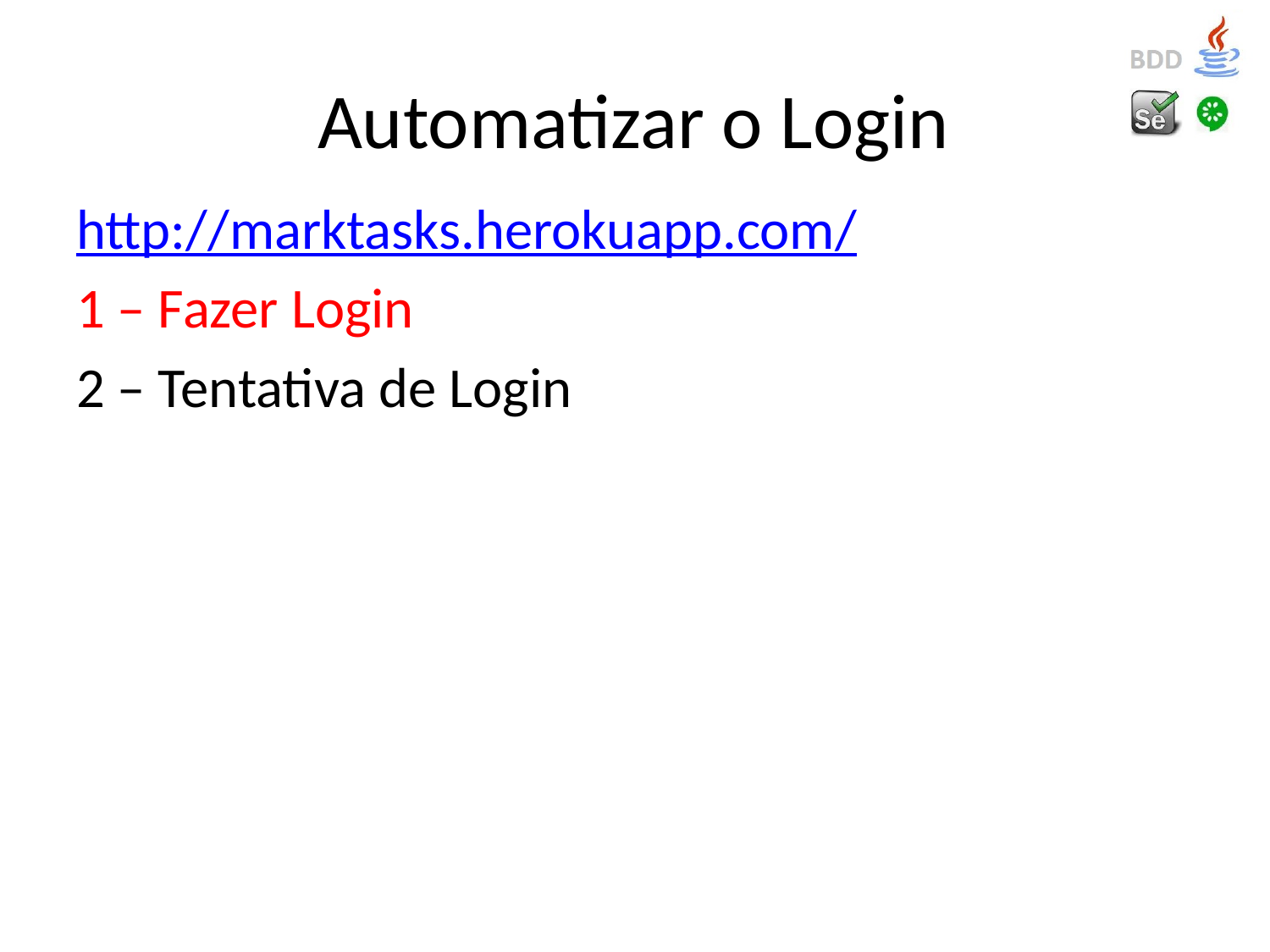

# Automatizar o Login
http://marktasks.herokuapp.com/
1 – Fazer Login
2 – Tentativa de Login